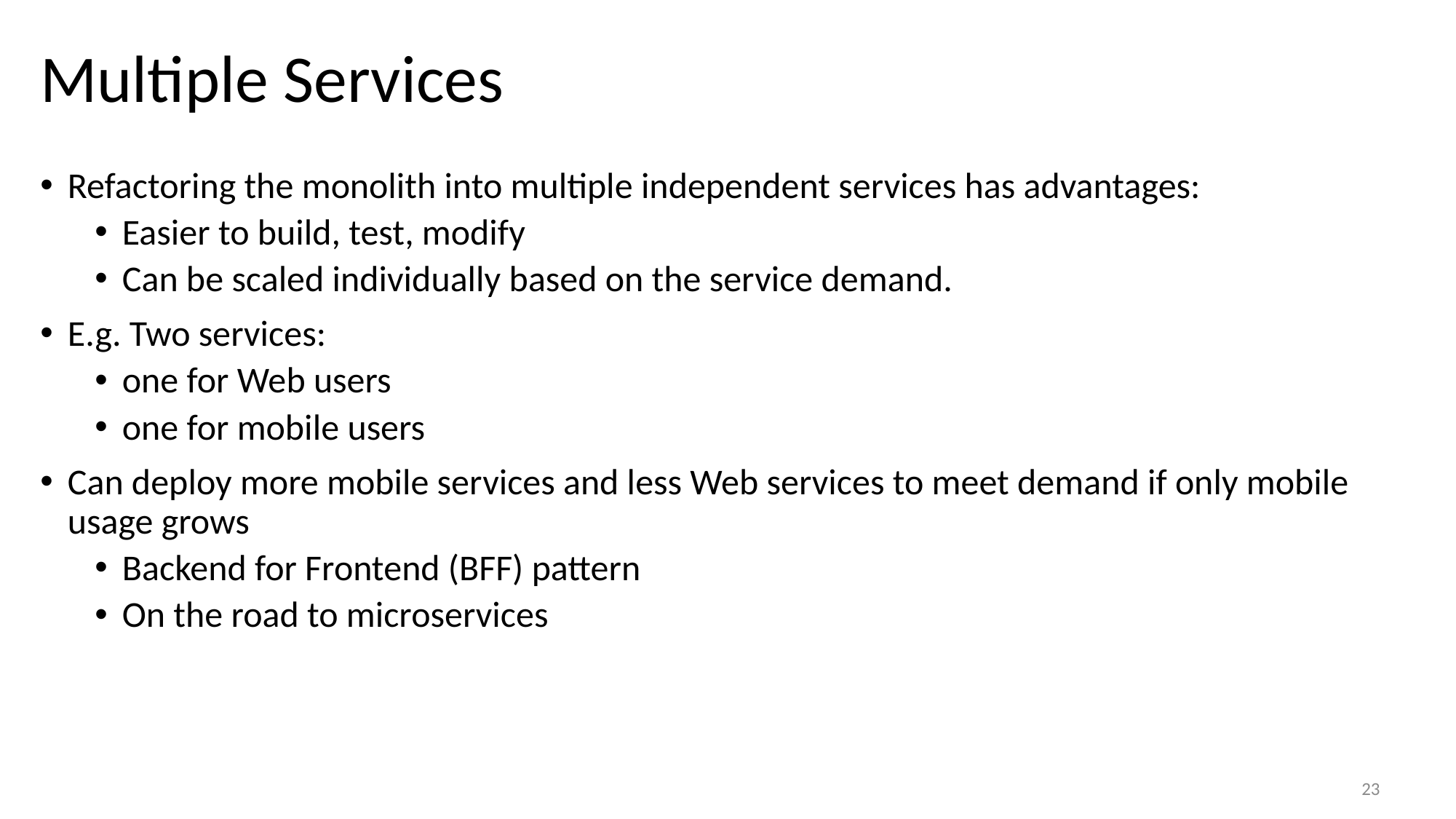

# Multiple Services
Refactoring the monolith into multiple independent services has advantages:
Easier to build, test, modify
Can be scaled individually based on the service demand.
E.g. Two services:
one for Web users
one for mobile users
Can deploy more mobile services and less Web services to meet demand if only mobile usage grows
Backend for Frontend (BFF) pattern
On the road to microservices